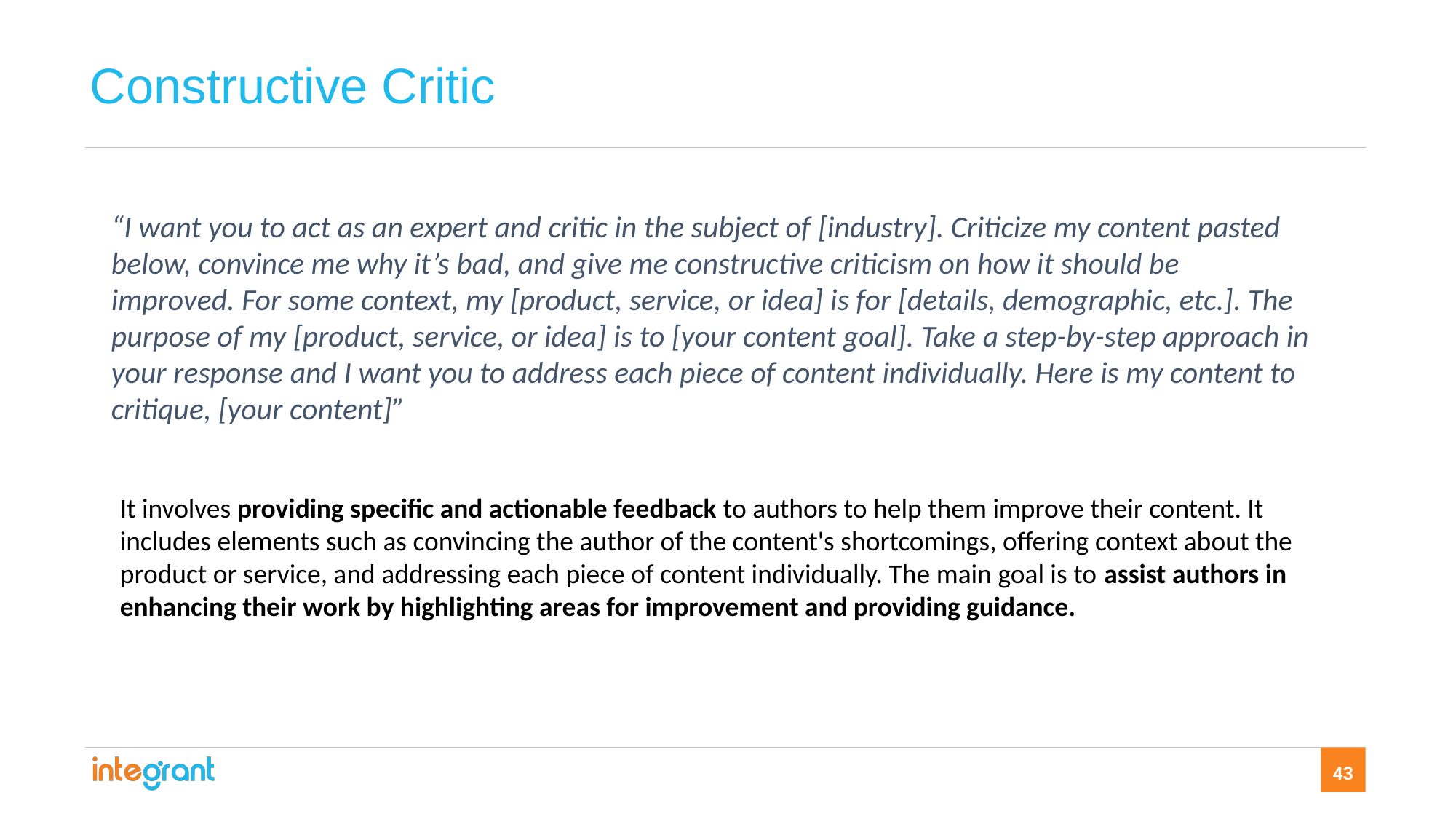

Constructive Critic
“I want you to act as an expert and critic in the subject of [industry]. Criticize my content pasted below, convince me why it’s bad, and give me constructive criticism on how it should be improved. For some context, my [product, service, or idea] is for [details, demographic, etc.]. The purpose of my [product, service, or idea] is to [your content goal]. Take a step-by-step approach in your response and I want you to address each piece of content individually. Here is my content to critique, [your content]”
It involves providing specific and actionable feedback to authors to help them improve their content. It includes elements such as convincing the author of the content's shortcomings, offering context about the product or service, and addressing each piece of content individually. The main goal is to assist authors in enhancing their work by highlighting areas for improvement and providing guidance.
43